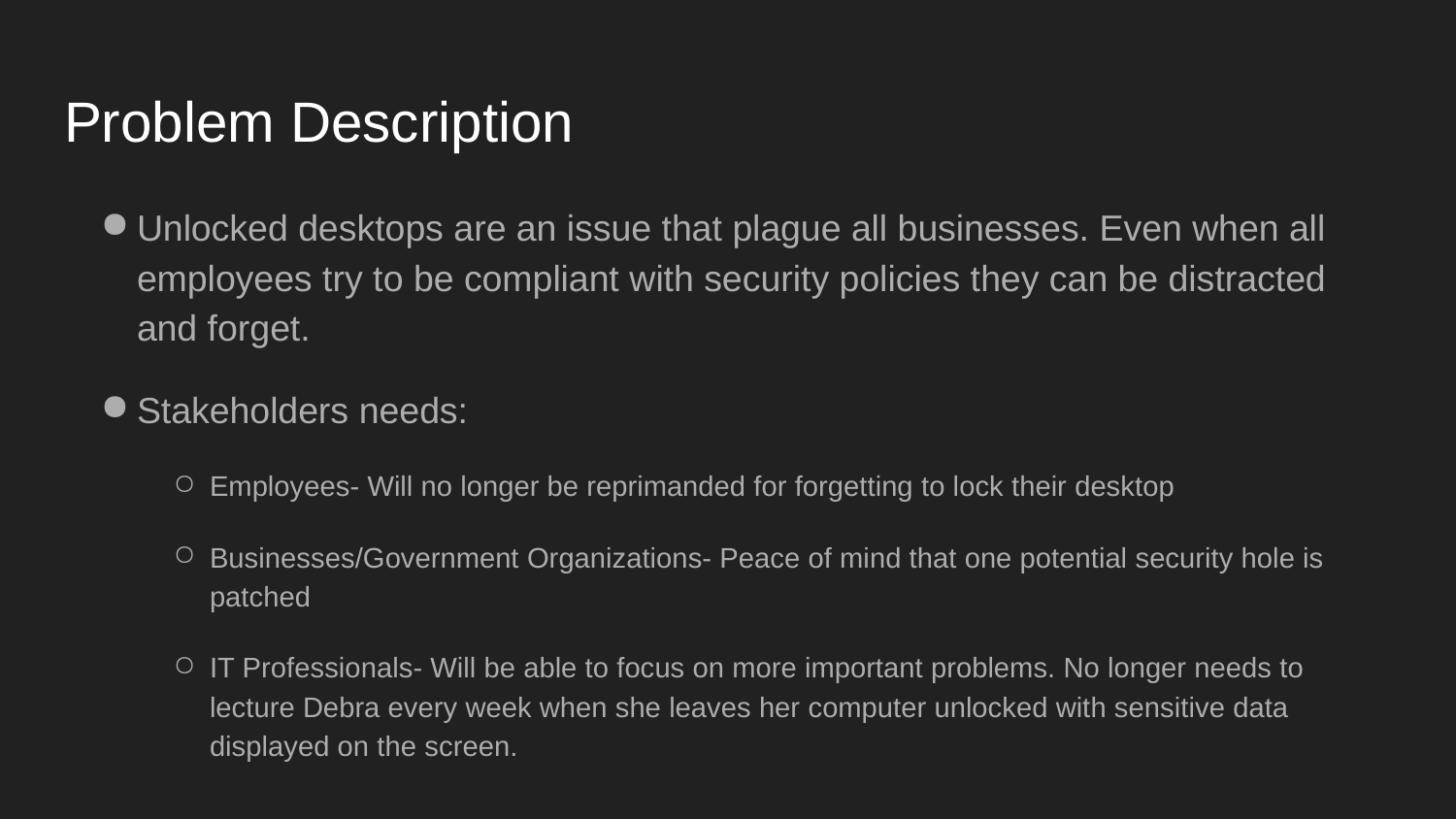

# Problem Description
Unlocked desktops are an issue that plague all businesses. Even when all employees try to be compliant with security policies they can be distracted and forget.
Stakeholders needs:
Employees- Will no longer be reprimanded for forgetting to lock their desktop
Businesses/Government Organizations- Peace of mind that one potential security hole is patched
IT Professionals- Will be able to focus on more important problems. No longer needs to lecture Debra every week when she leaves her computer unlocked with sensitive data displayed on the screen.